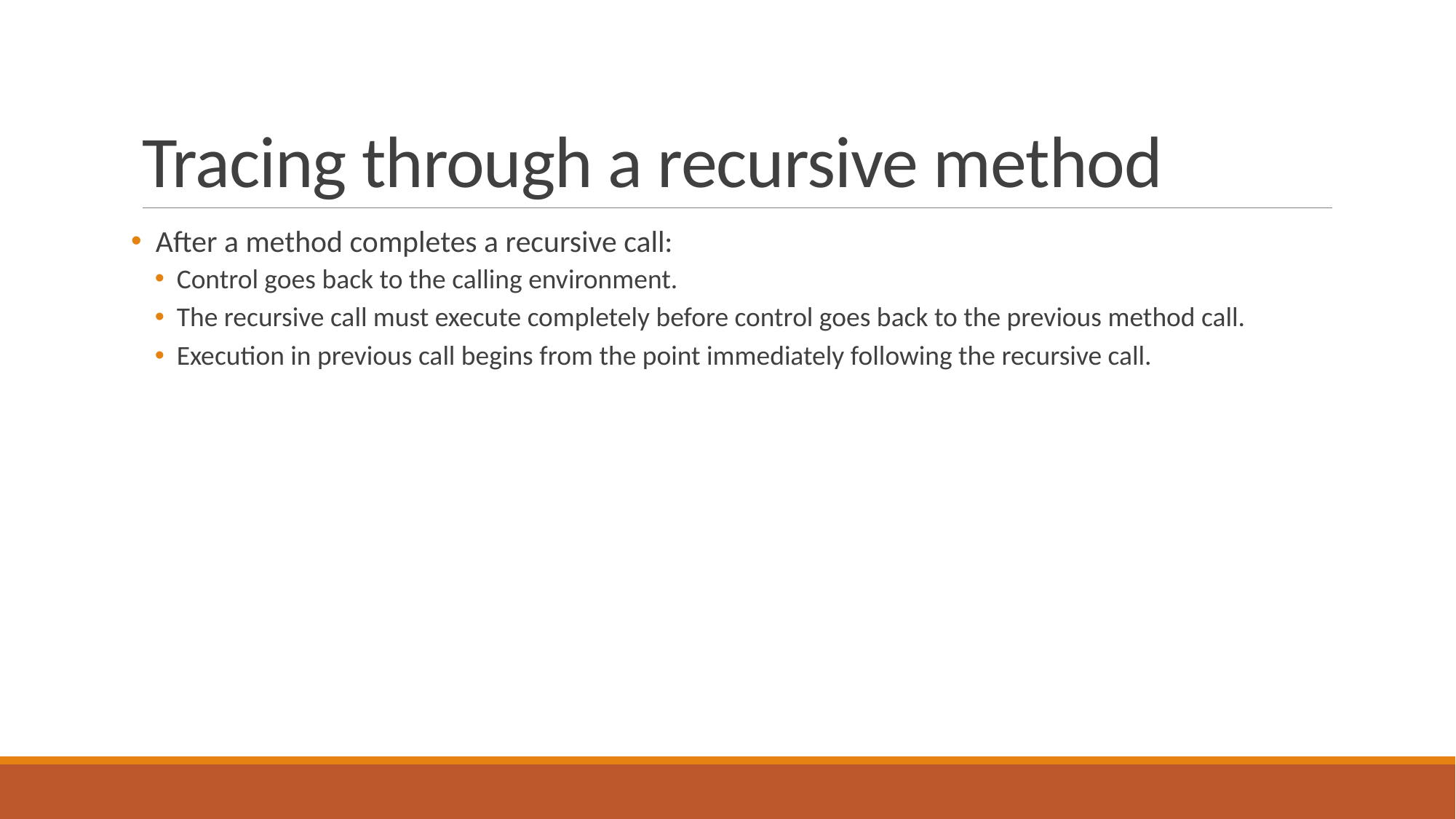

# Tracing through a recursive method
  After a method completes a recursive call:
Control goes back to the calling environment.
The recursive call must execute completely before control goes back to the previous method call.
Execution in previous call begins from the point immediately following the recursive call.